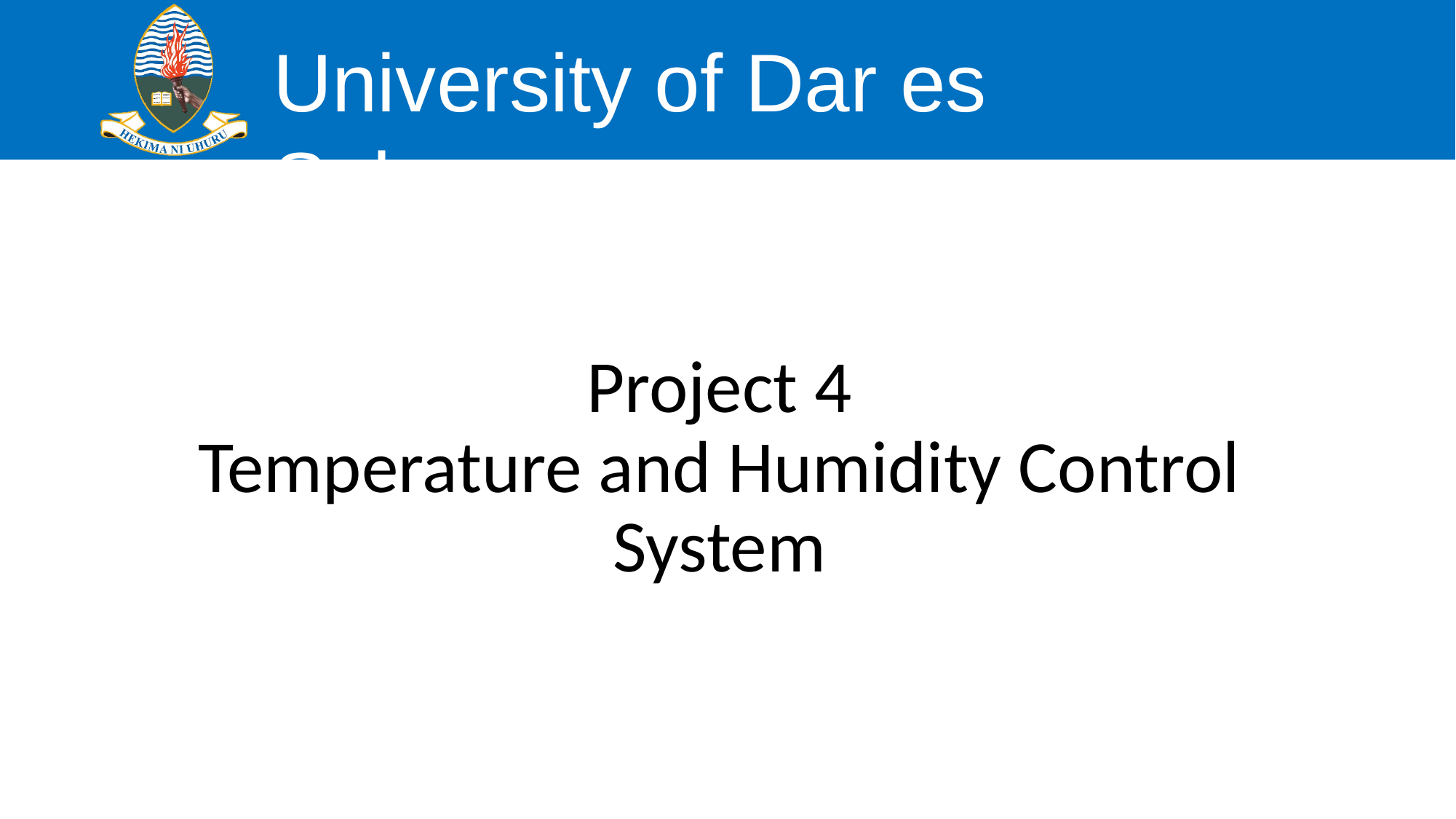

# Project 4 Temperature and Humidity Control System